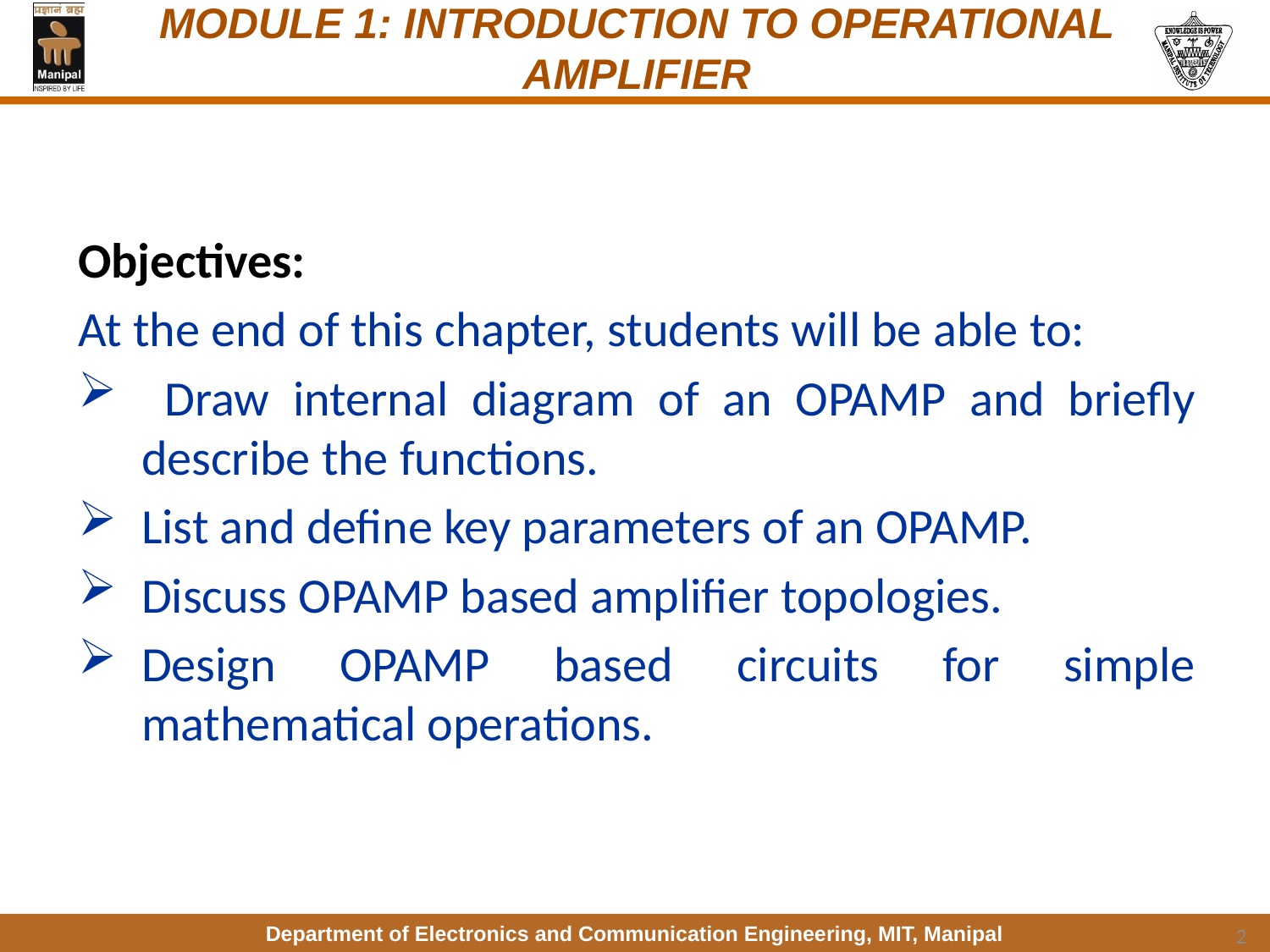

# MODULE 1: INTRODUCTION TO OPERATIONAL AMPLIFIER
Objectives:
At the end of this chapter, students will be able to:
 Draw internal diagram of an OPAMP and briefly describe the functions.
List and define key parameters of an OPAMP.
Discuss OPAMP based amplifier topologies.
Design OPAMP based circuits for simple mathematical operations.
2